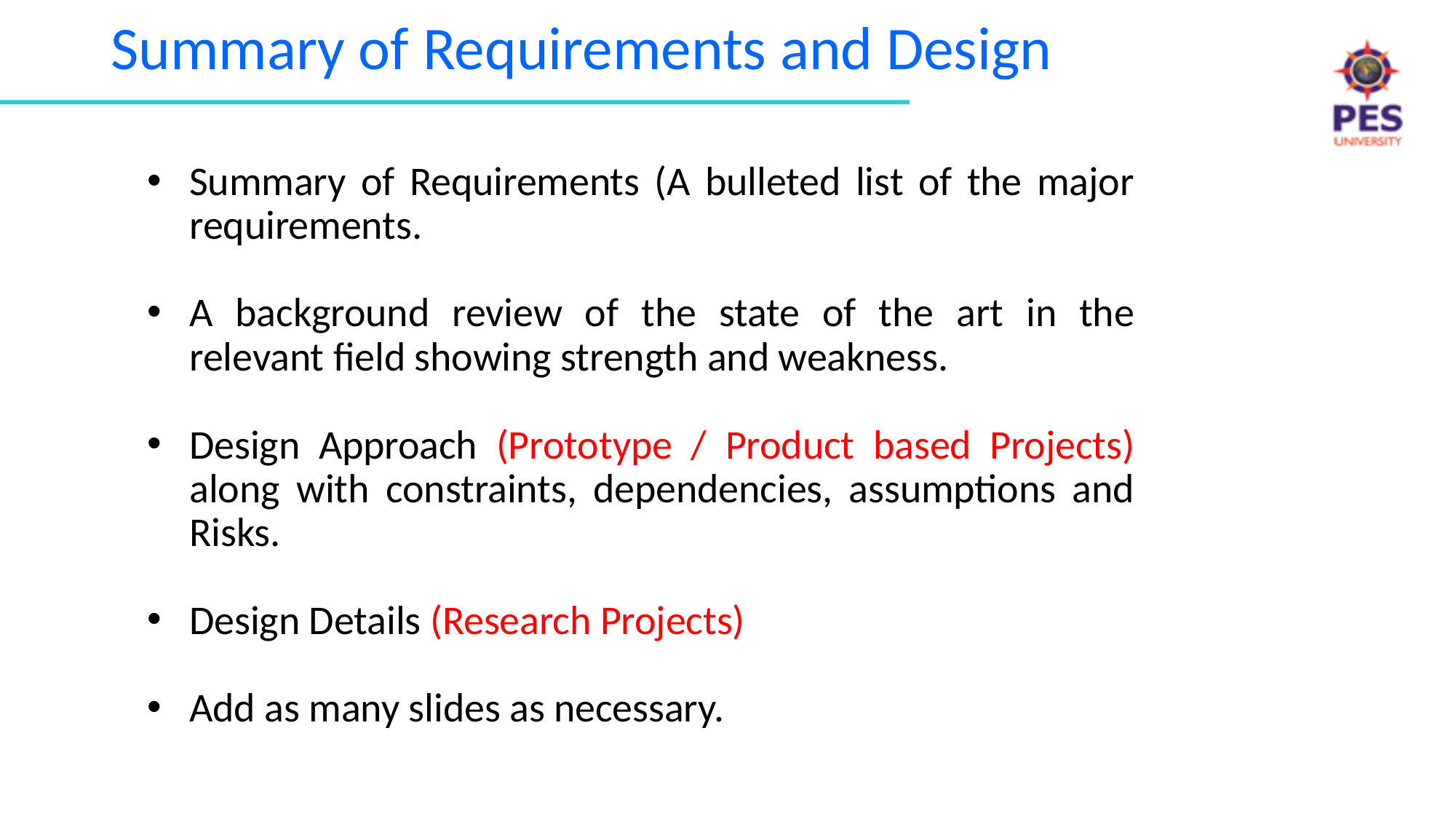

# Summary of Requirements and Design
Summary of Requirements (A bulleted list of the major requirements.

A background review of the state of the art in the relevant field showing strength and weakness.

Design Approach (Prototype / Product based Projects) along with constraints, dependencies, assumptions and Risks.

Design Details (Research Projects)

Add as many slides as necessary.